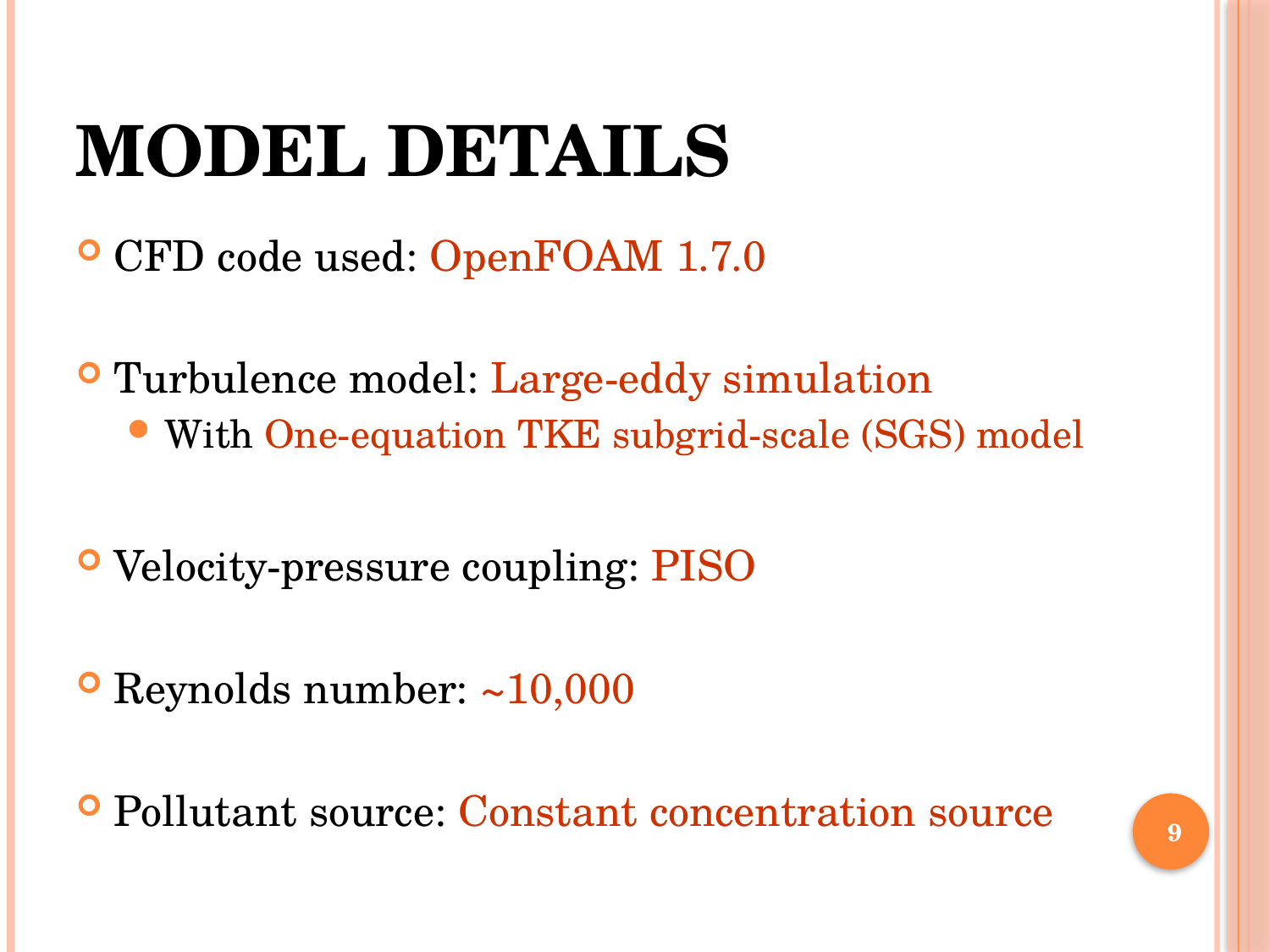

# Model Details
CFD code used: OpenFOAM 1.7.0

Turbulence model: Large-eddy simulation
With One-equation TKE subgrid-scale (SGS) model

Velocity-pressure coupling: PISO

Reynolds number: ~10,000

Pollutant source: Constant concentration source

9